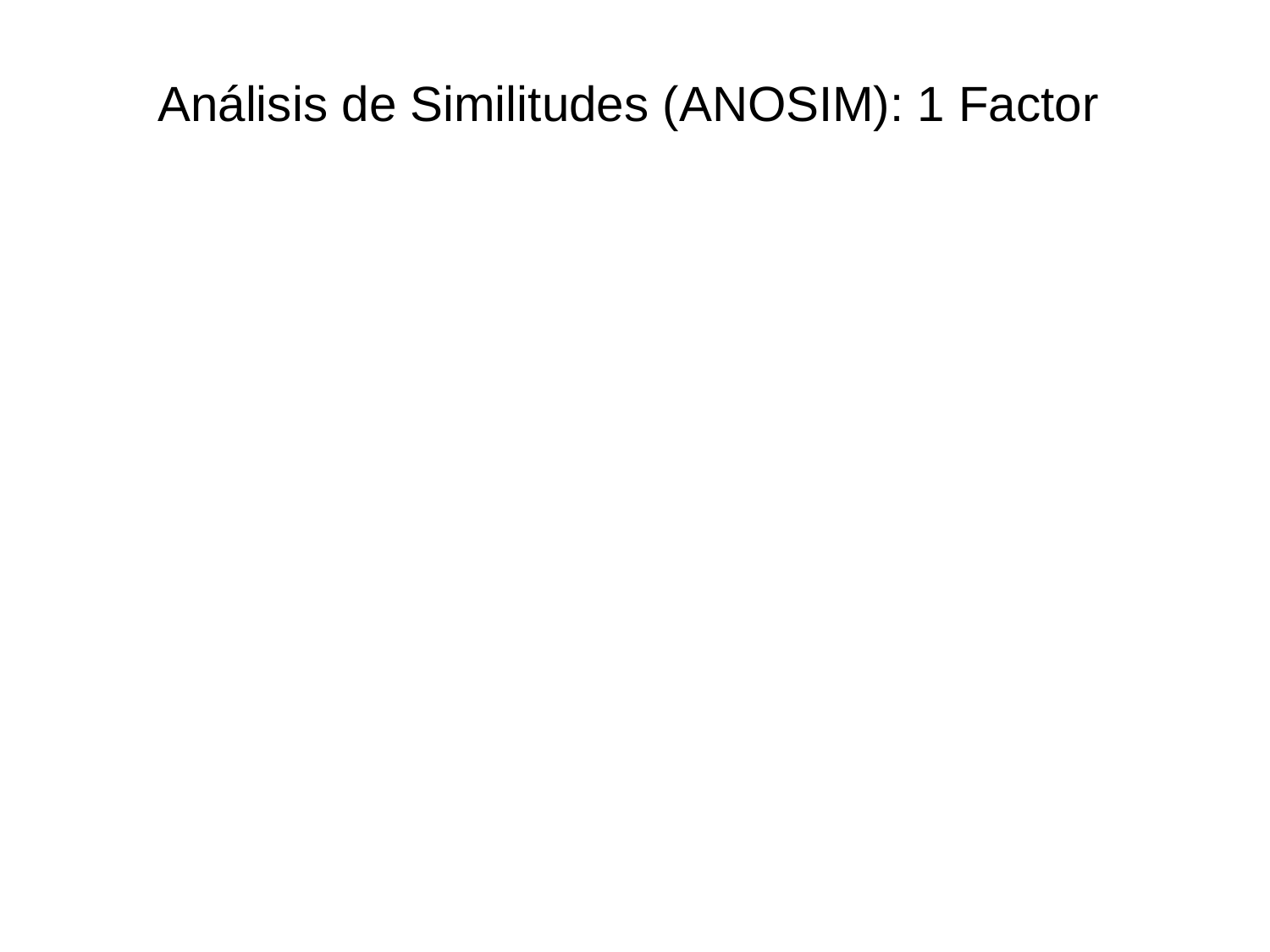

# Análisis de Similitudes (ANOSIM): 1 Factor